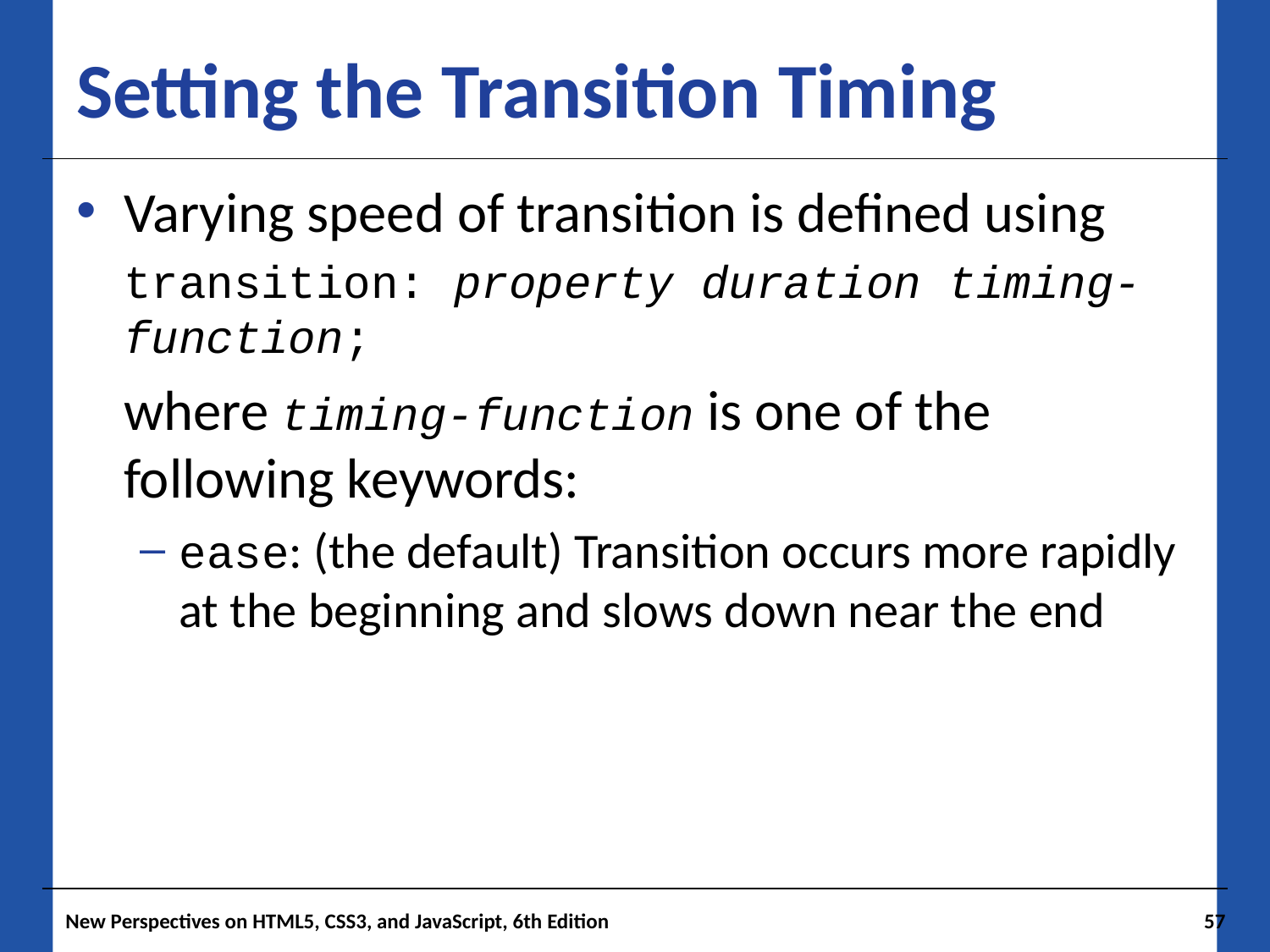

# Setting the Transition Timing
Varying speed of transition is defined using
transition: property duration timing-function;
where timing-function is one of the following keywords:
ease: (the default) Transition occurs more rapidly at the beginning and slows down near the end
New Perspectives on HTML5, CSS3, and JavaScript, 6th Edition
57